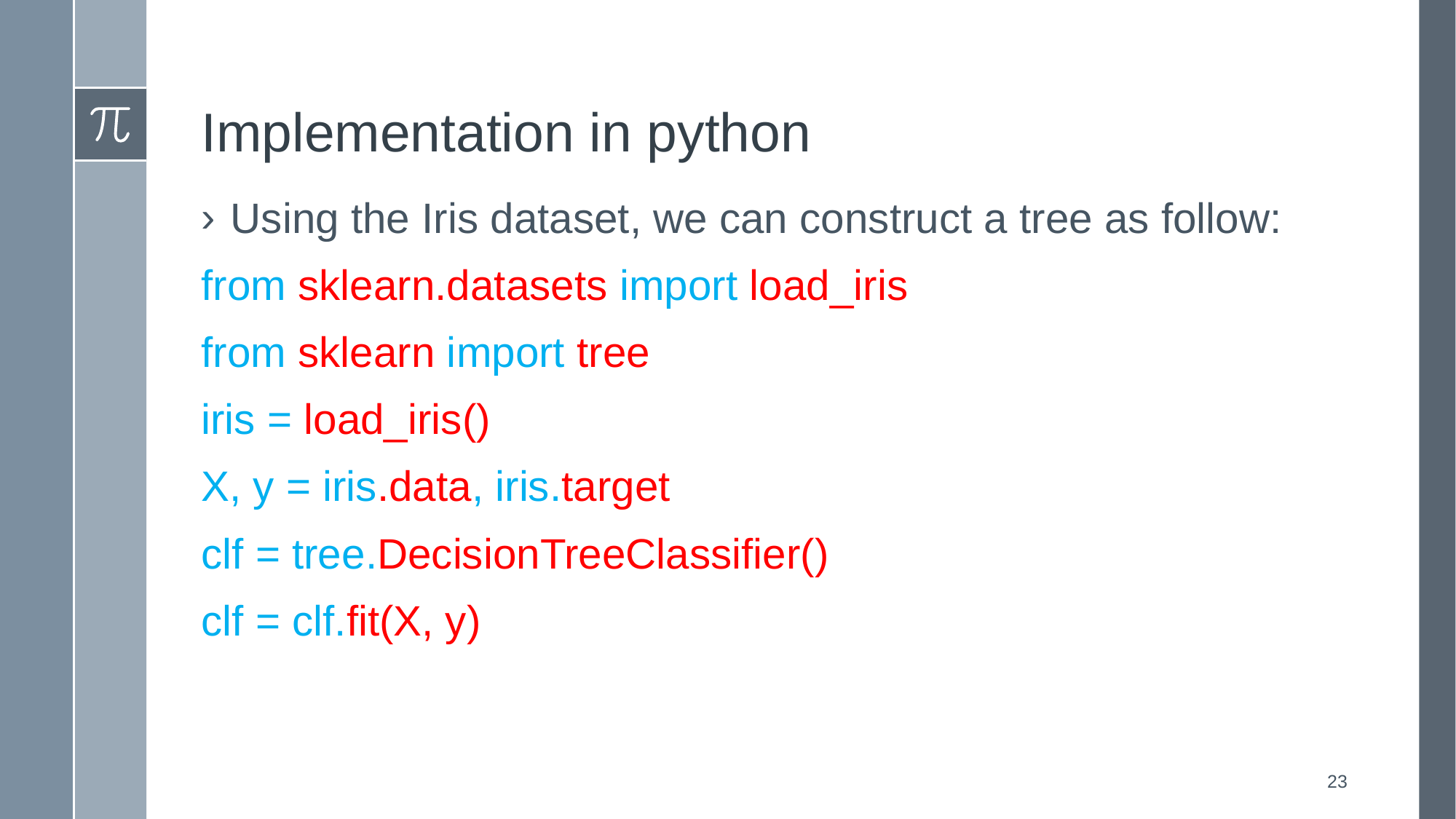

# Implementation in python
Using the Iris dataset, we can construct a tree as follow:
from sklearn.datasets import load_iris
from sklearn import tree
iris = load_iris()
X, y = iris.data, iris.target
clf = tree.DecisionTreeClassifier()
clf = clf.fit(X, y)
23